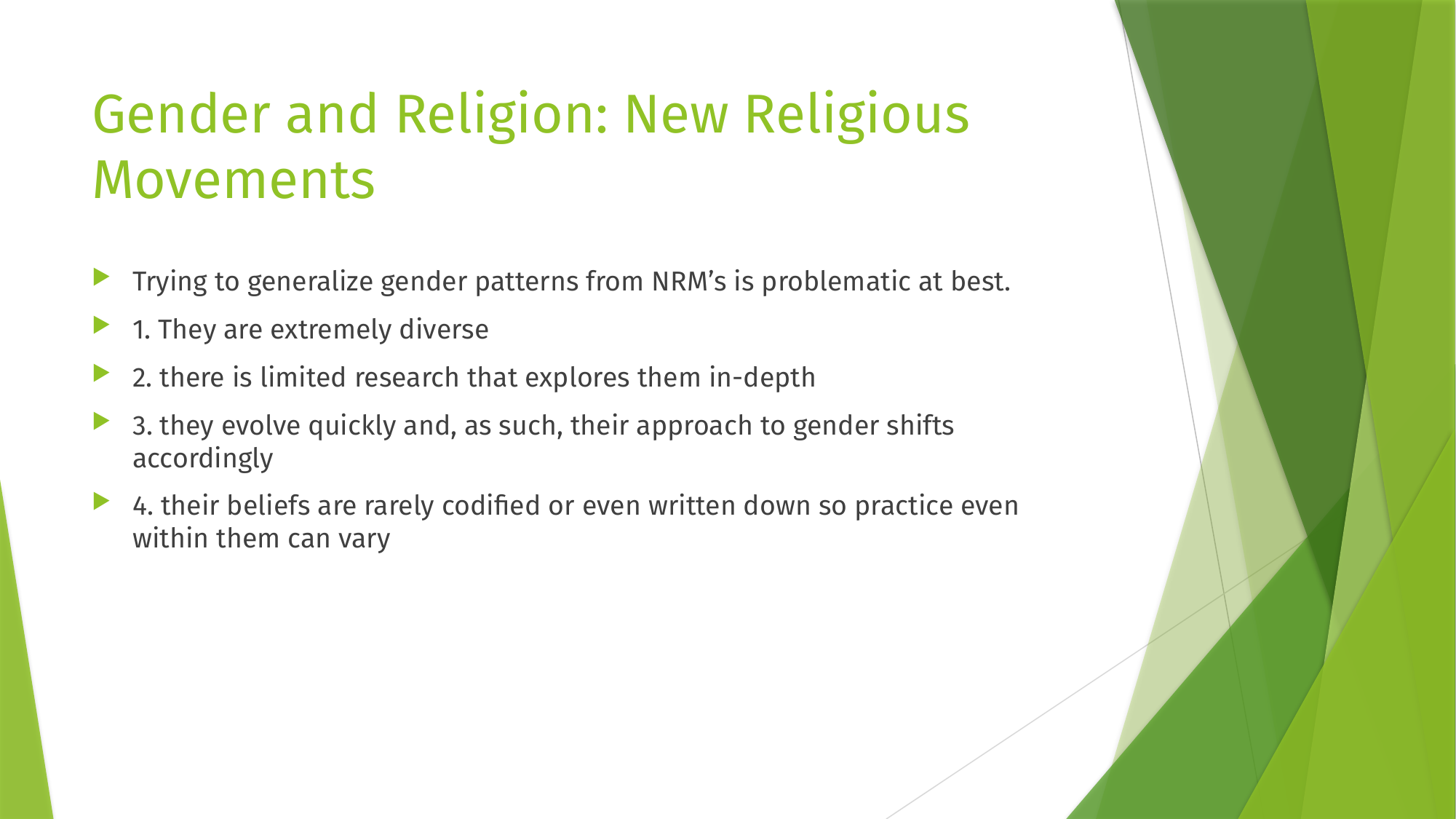

# Gender and Religion: New Religious Movements
Trying to generalize gender patterns from NRM’s is problematic at best.
1. They are extremely diverse
2. there is limited research that explores them in-depth
3. they evolve quickly and, as such, their approach to gender shifts accordingly
4. their beliefs are rarely codified or even written down so practice even within them can vary